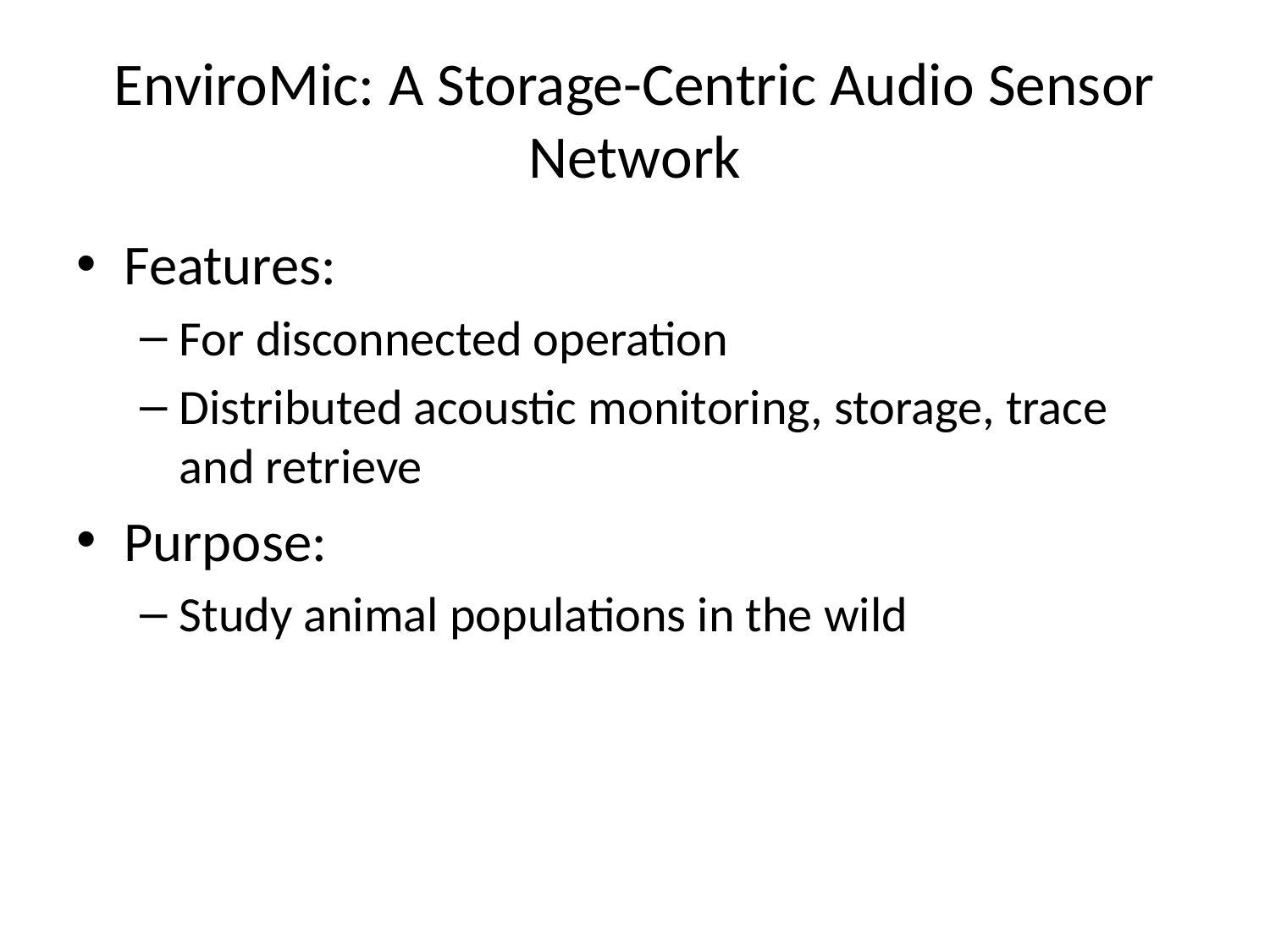

# EnviroMic: A Storage-Centric Audio Sensor Network
Features:
For disconnected operation
Distributed acoustic monitoring, storage, trace and retrieve
Purpose:
Study animal populations in the wild